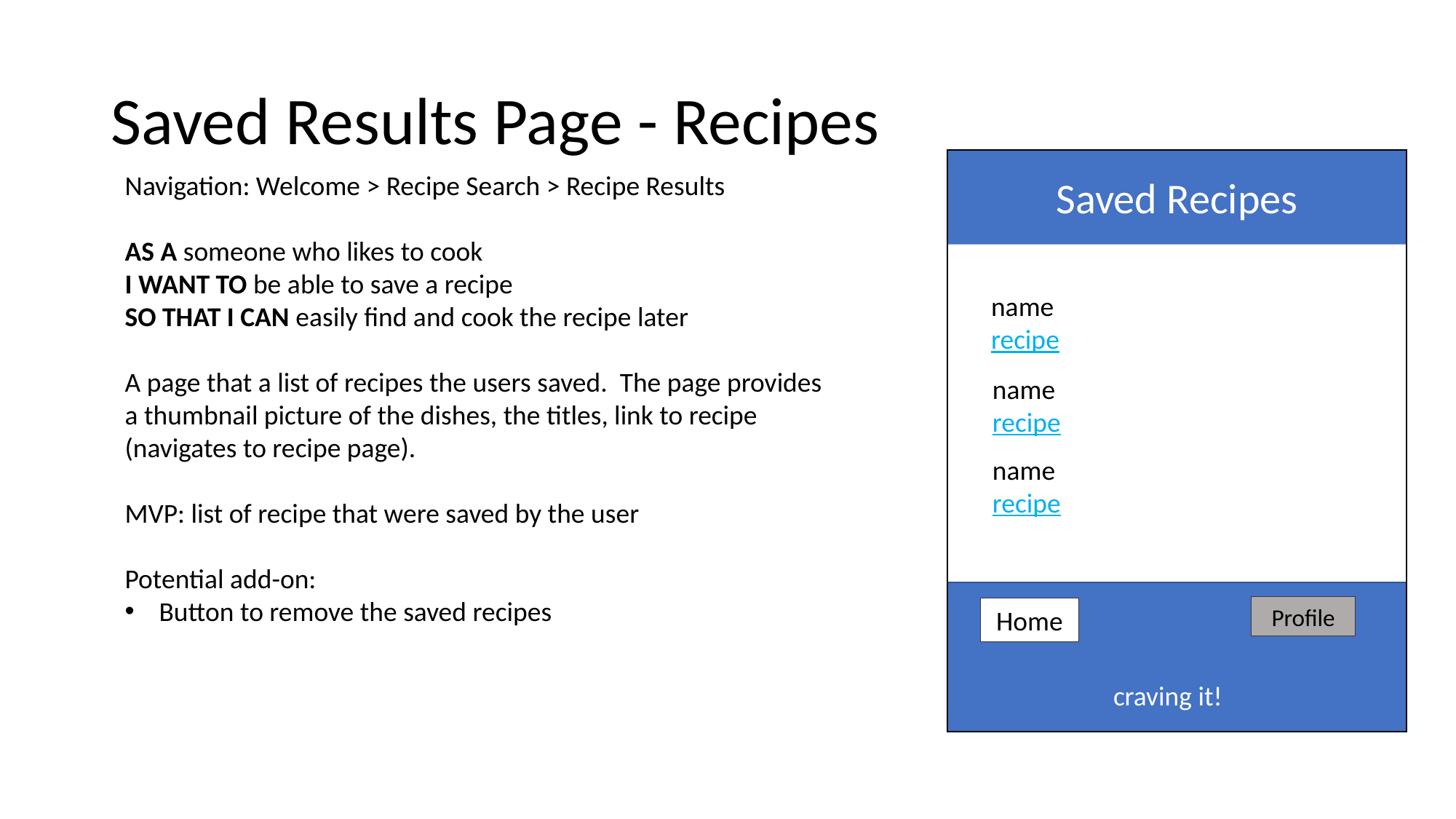

# Saved Results Page - Recipes

Navigation: Welcome > Recipe Search > Recipe Results

AS A someone who likes to cook
I WANT TO be able to save a recipe
SO THAT I CAN easily find and cook the recipe later

A page that a list of recipes the users saved.  The page provides a thumbnail picture of the dishes, the titles, link to recipe (navigates to recipe page).

MVP: list of recipe that were saved by the user

Potential add-on:
Button to remove the saved recipes

Saved Recipes
name
recipe
name
recipe
name
recipe

Profile
Home
craving it!